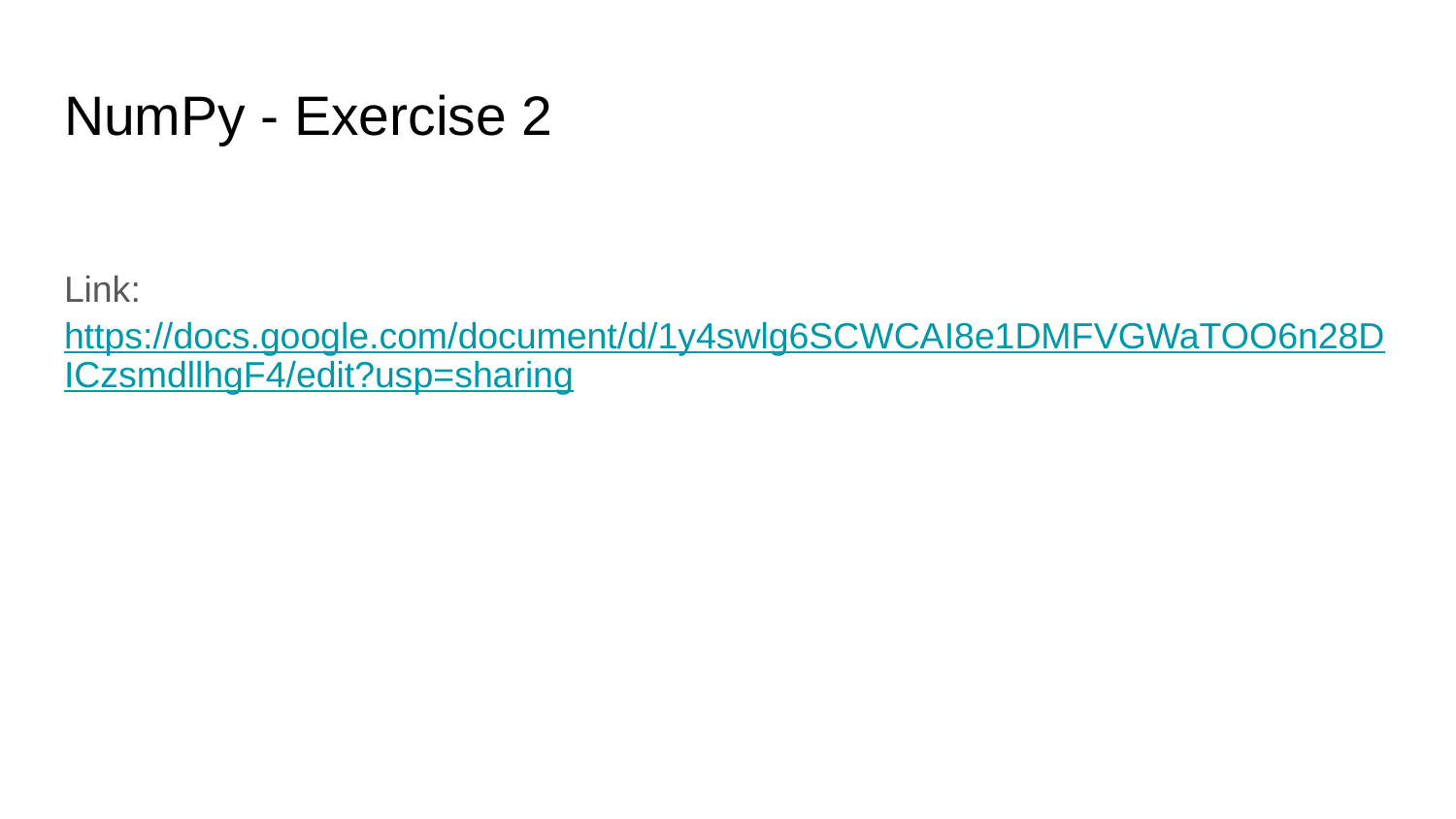

# NumPy - Exercise 2

Link: https://docs.google.com/document/d/1y4swlg6SCWCAI8e1DMFVGWaTOO6n28DICzsmdllhgF4/edit?usp=sharing